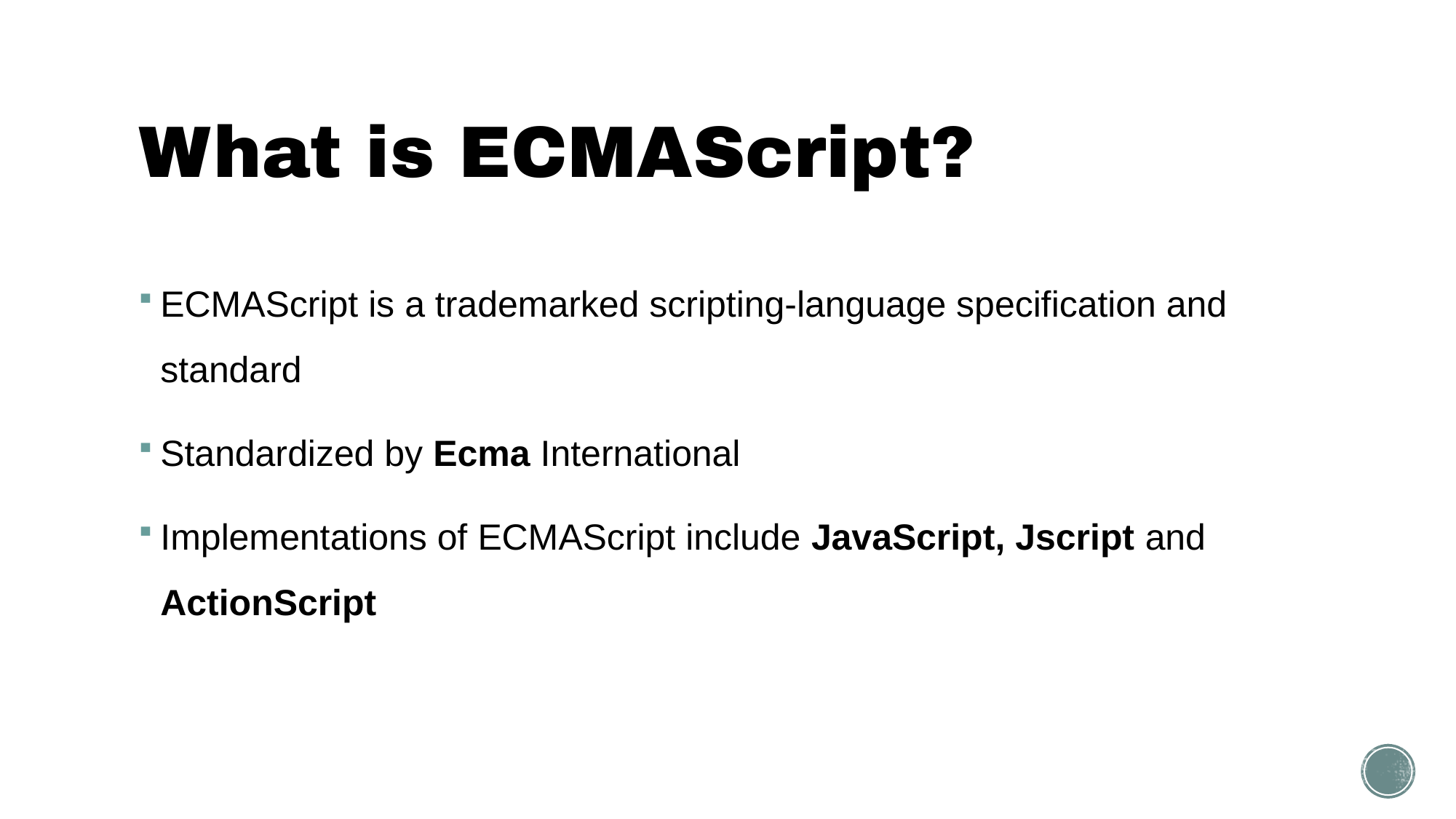

# What is ECMAScript?
ECMAScript is a trademarked scripting-language specification and standard
Standardized by Ecma International
Implementations of ECMAScript include JavaScript, Jscript and ActionScript